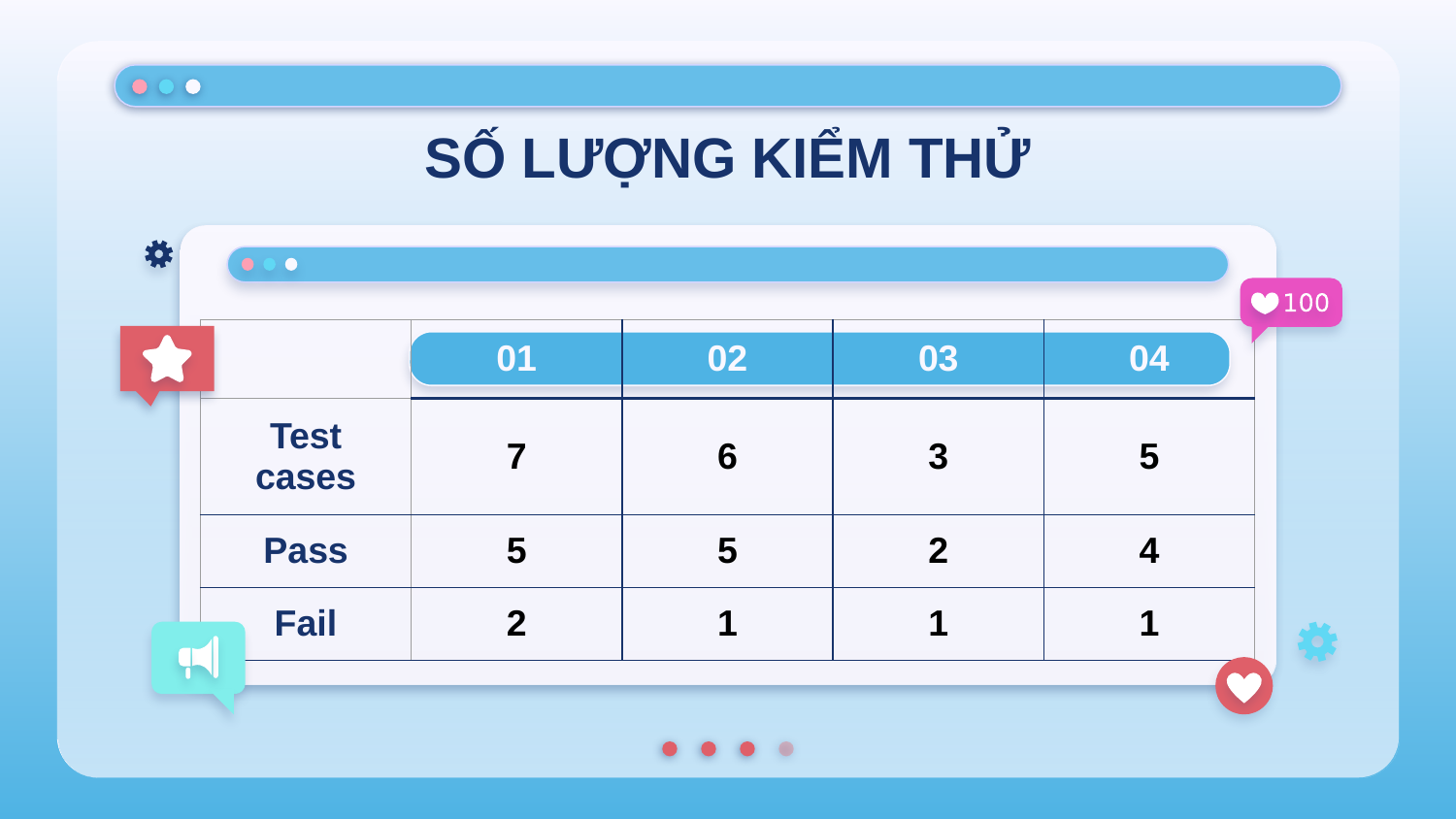

# SỐ LƯỢNG KIỂM THỬ

|  | 01 | 02 | 03 | 04 |
| --- | --- | --- | --- | --- |
| Test cases | 7 | 6 | 3 | 5 |
| Pass | 5 | 5 | 2 | 4 |
| Fail | 2 | 1 | 1 | 1 |